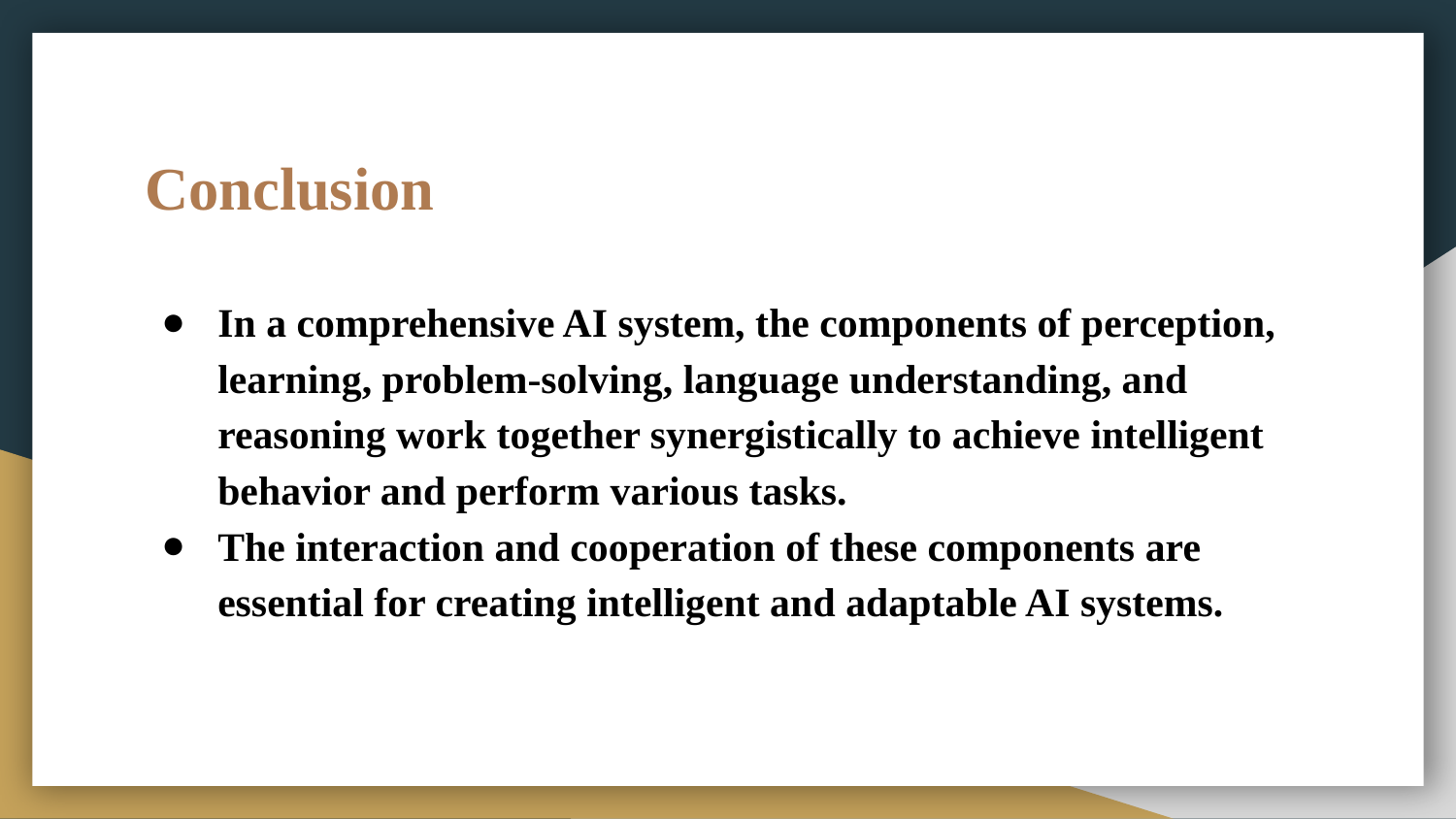

# Conclusion
In a comprehensive AI system, the components of perception, learning, problem-solving, language understanding, and reasoning work together synergistically to achieve intelligent behavior and perform various tasks.
The interaction and cooperation of these components are essential for creating intelligent and adaptable AI systems.